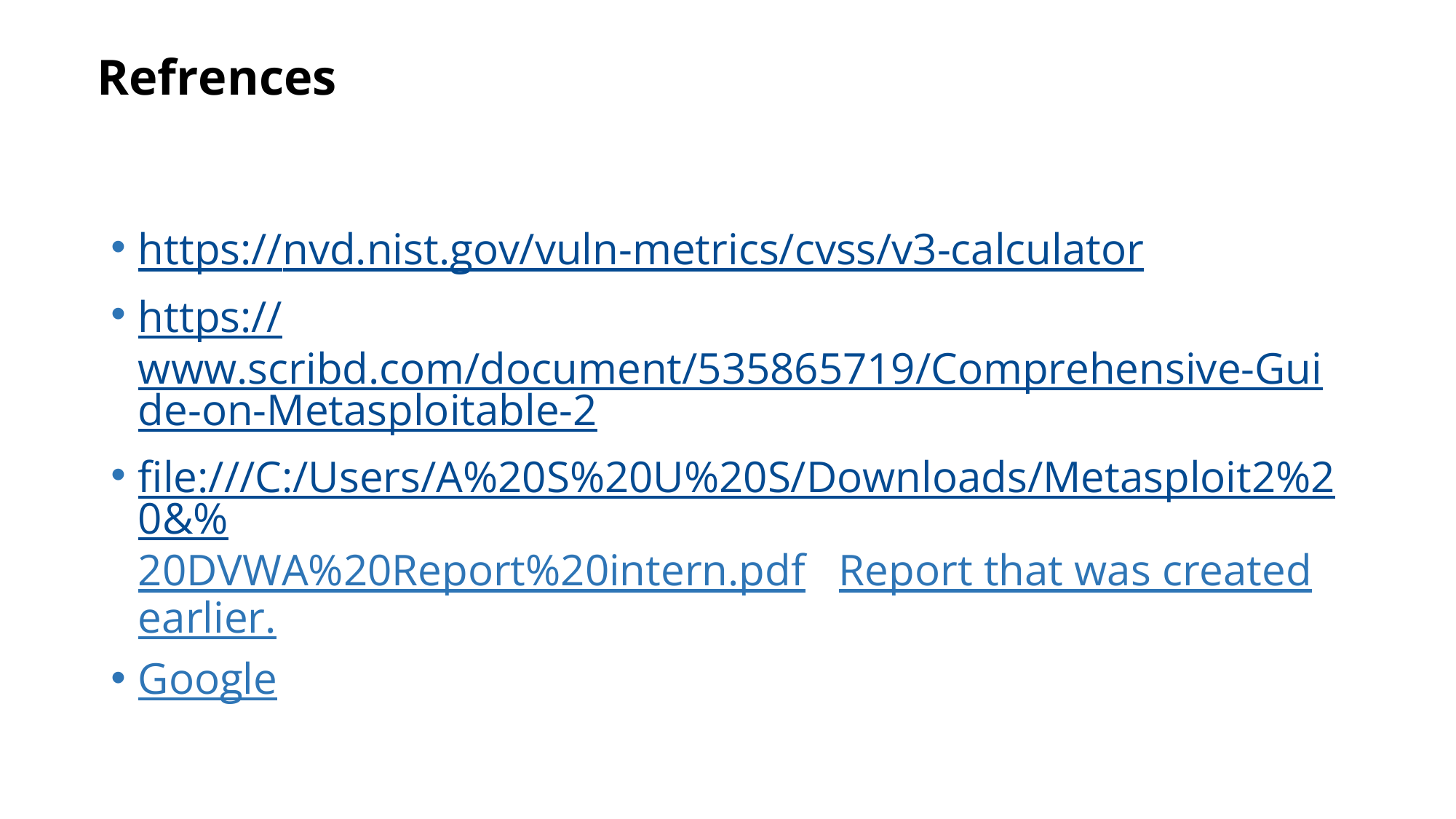

Refrences
https://nvd.nist.gov/vuln-metrics/cvss/v3-calculator
https://www.scribd.com/document/535865719/Comprehensive-Guide-on-Metasploitable-2
file:///C:/Users/A%20S%20U%20S/Downloads/Metasploit2%20&%20DVWA%20Report%20intern.pdf   Report that was created earlier.
Google